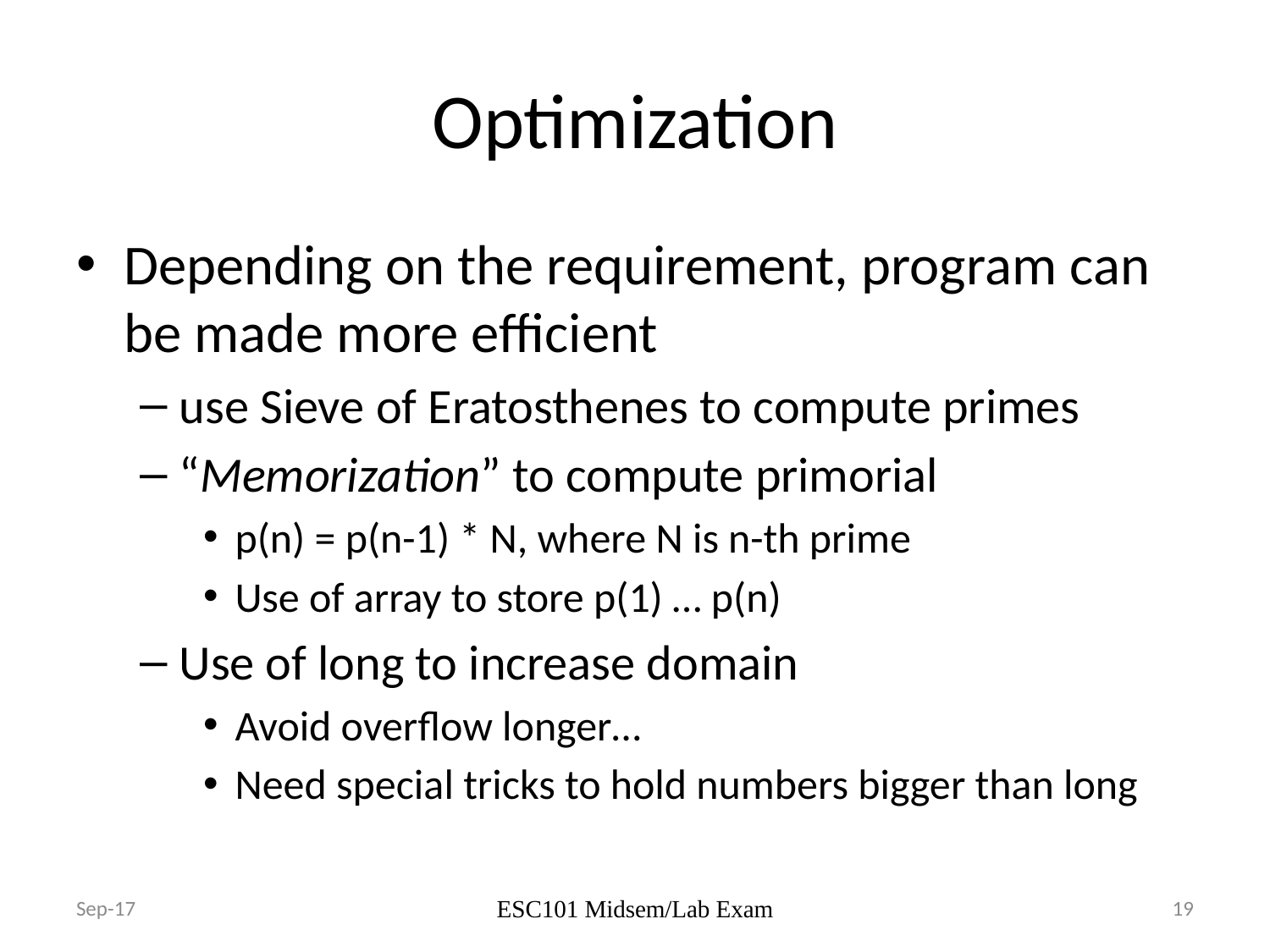

# Optimization
Depending on the requirement, program can be made more efficient
use Sieve of Eratosthenes to compute primes
“Memorization” to compute primorial
p(n) = p(n-1) * N, where N is n-th prime
Use of array to store p(1) … p(n)
Use of long to increase domain
Avoid overflow longer…
Need special tricks to hold numbers bigger than long

Sep-17
19
ESC101 Midsem/Lab Exam